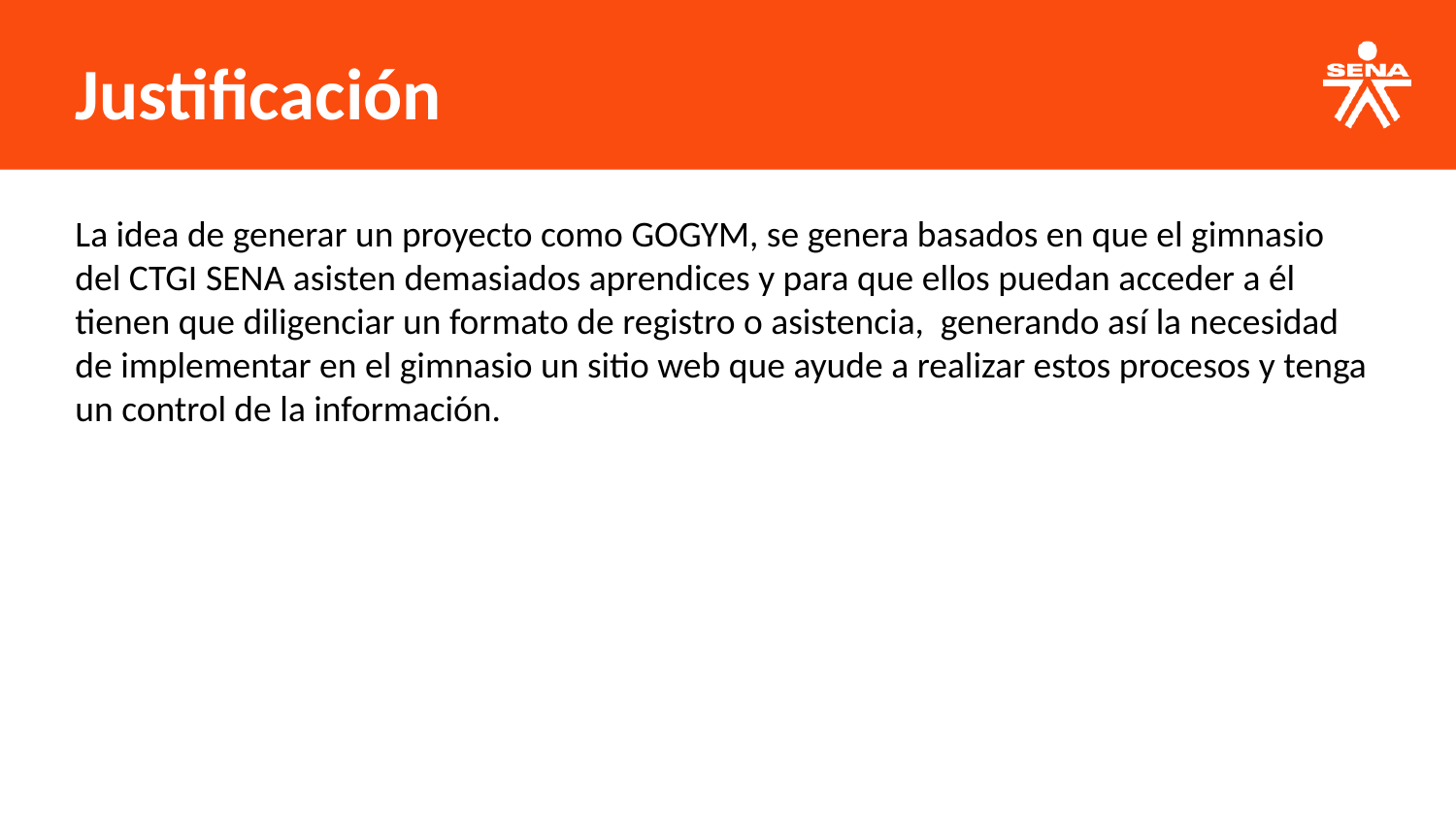

Justificación
La idea de generar un proyecto como GOGYM, se genera basados en que el gimnasio del CTGI SENA asisten demasiados aprendices y para que ellos puedan acceder a él tienen que diligenciar un formato de registro o asistencia,  generando así la necesidad de implementar en el gimnasio un sitio web que ayude a realizar estos procesos y tenga un control de la información.